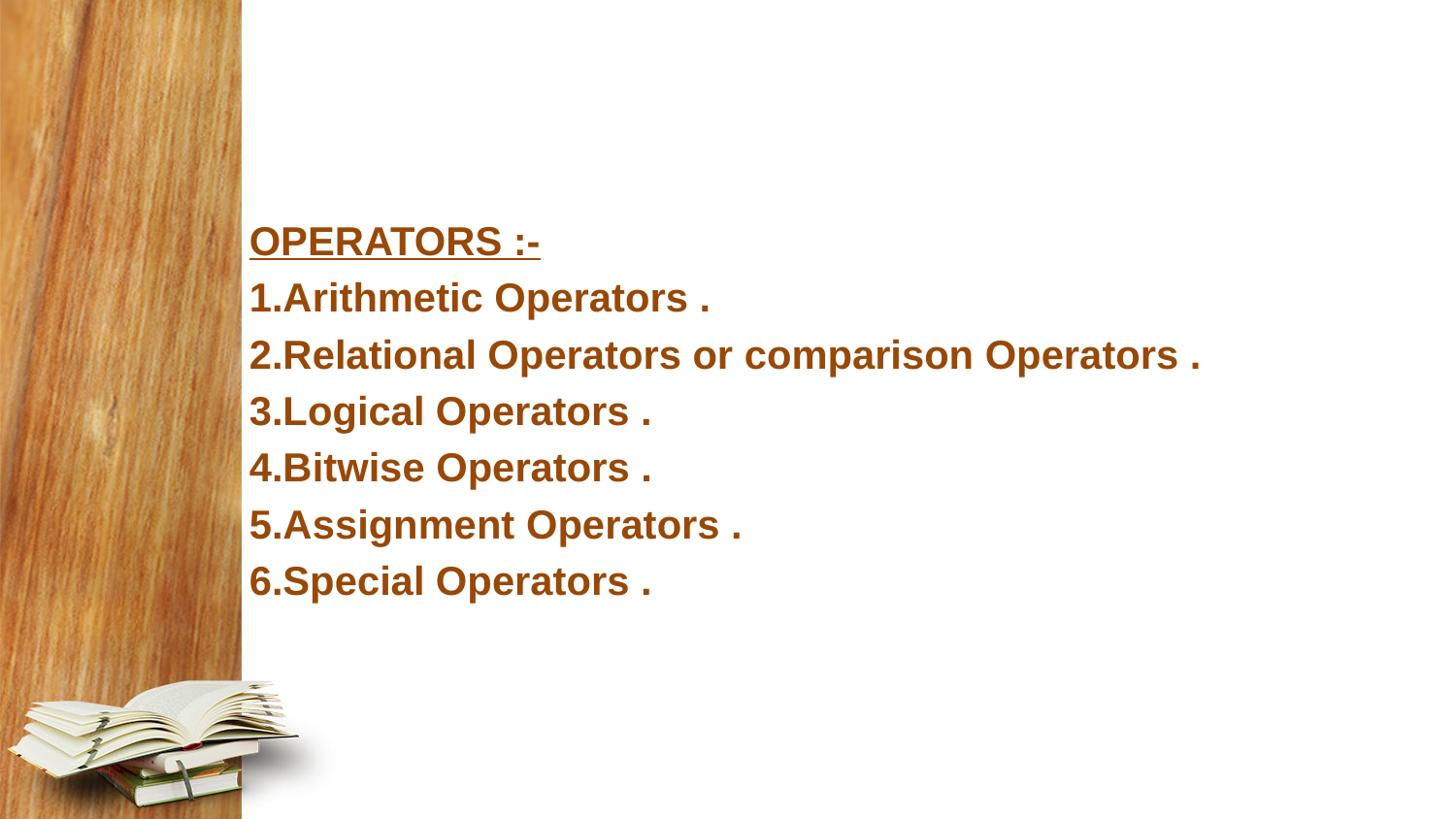

OPERATORS :-
1.Arithmetic Operators .
2.Relational Operators or comparison Operators .
3.Logical Operators .
4.Bitwise Operators .
5.Assignment Operators .
6.Special Operators .